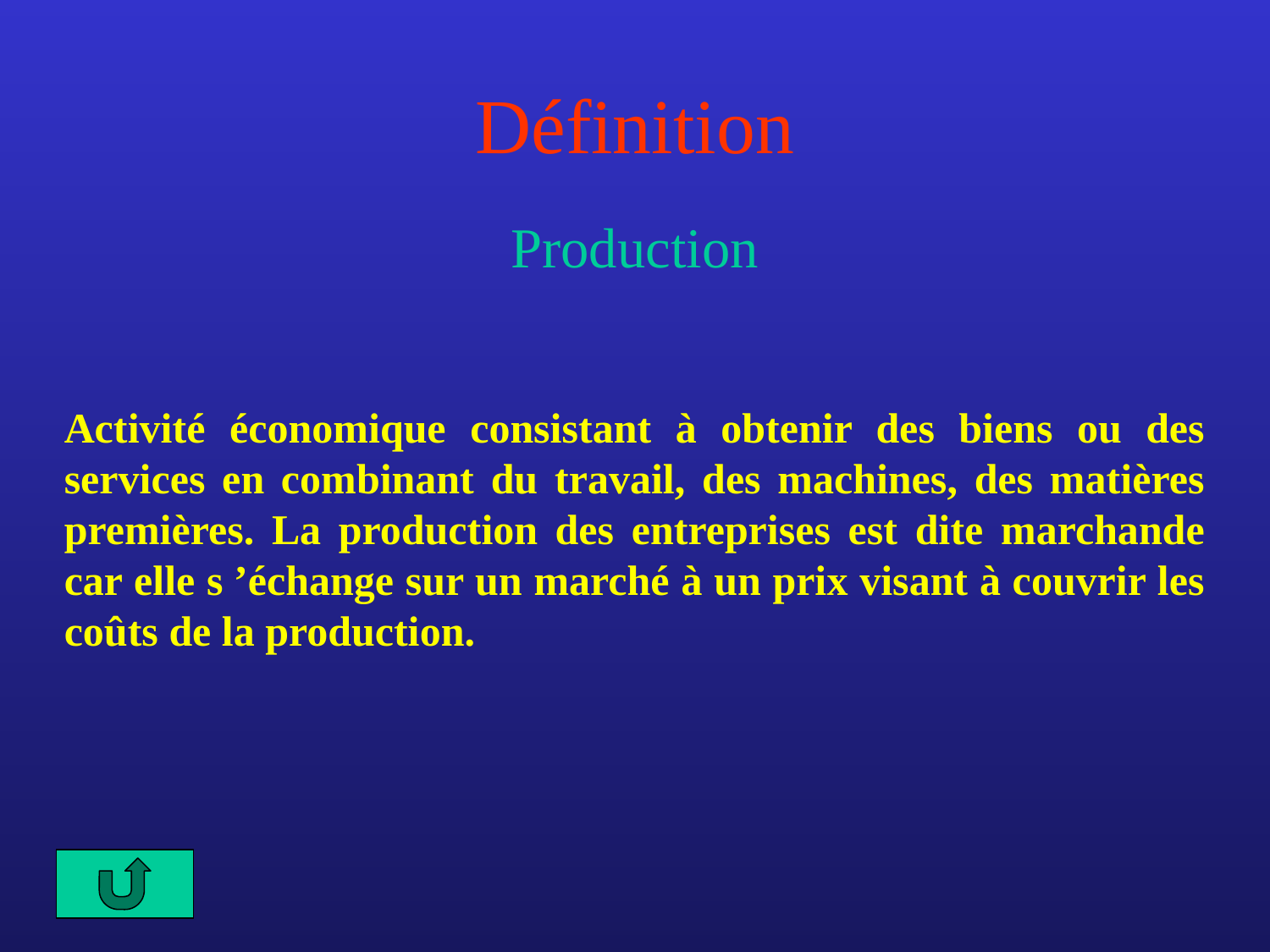

# Définition
Production
Activité économique consistant à obtenir des biens ou des services en combinant du travail, des machines, des matières premières. La production des entreprises est dite marchande car elle s ’échange sur un marché à un prix visant à couvrir les coûts de la production.